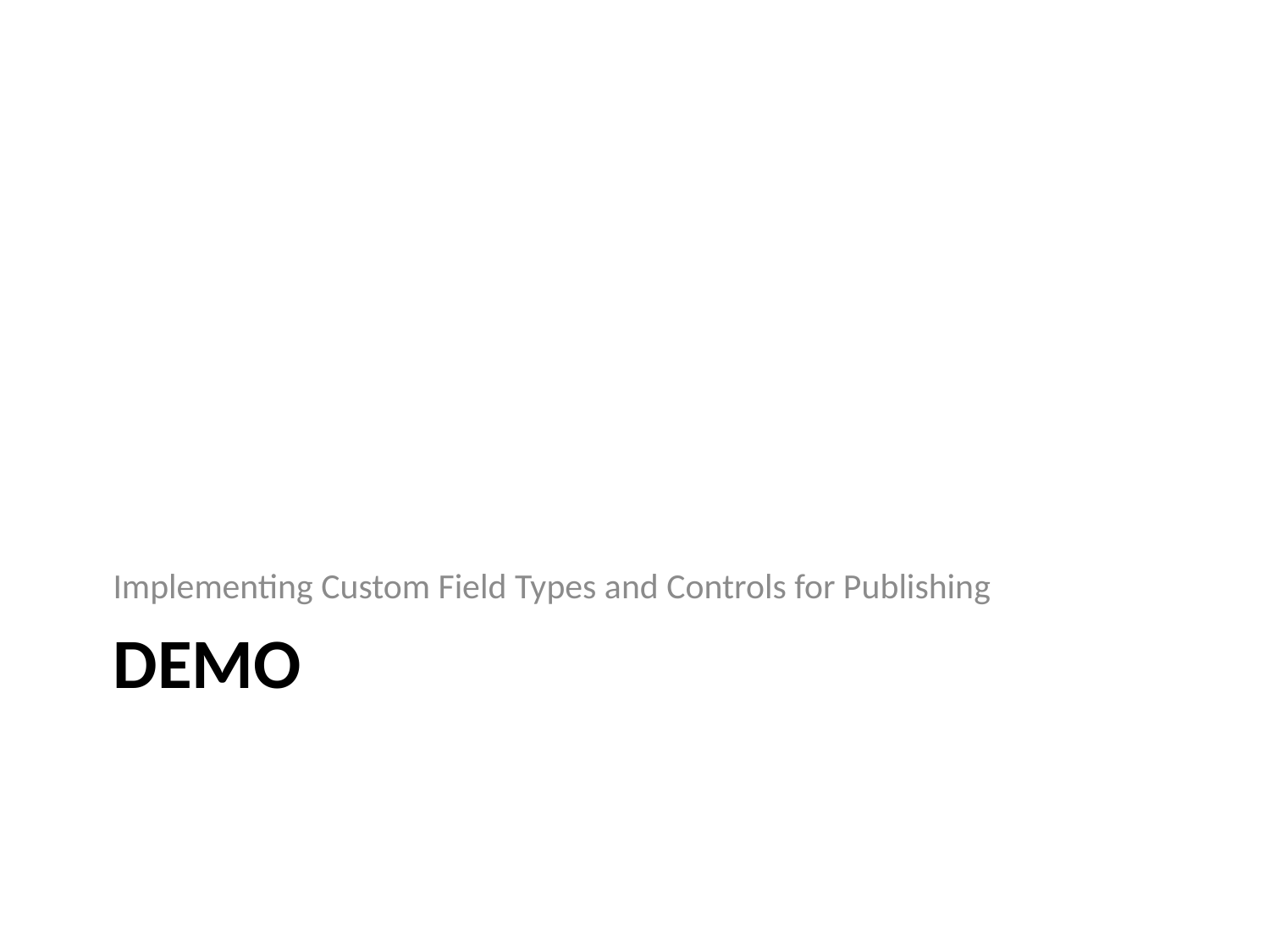

Implementing Custom Field Types and Controls for Publishing
# Demo